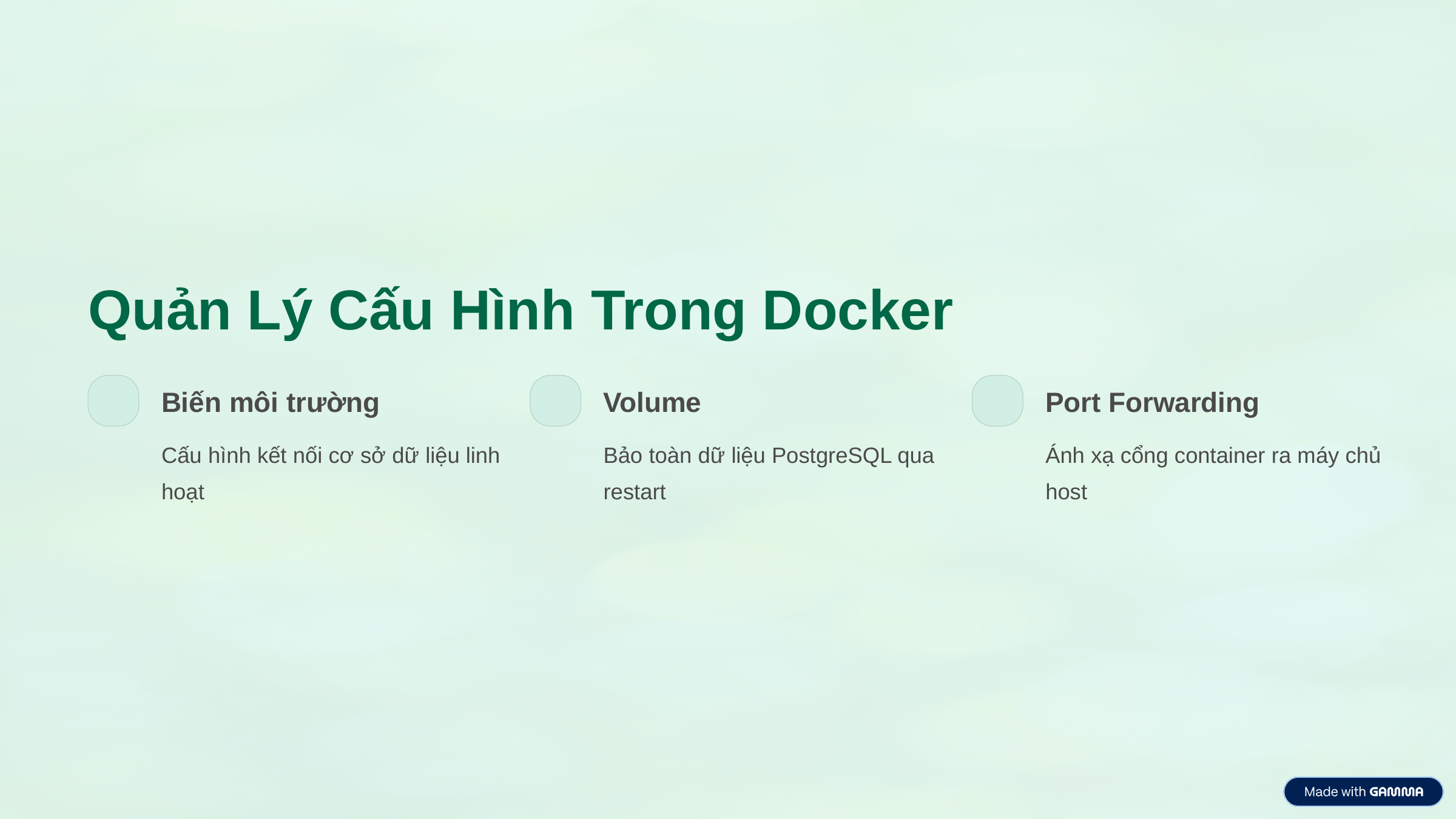

Quản Lý Cấu Hình Trong Docker

Biến môi trường
Volume
Port Forwarding
Cấu hình kết nối cơ sở dữ liệu linh hoạt
Bảo toàn dữ liệu PostgreSQL qua restart
Ánh xạ cổng container ra máy chủ host